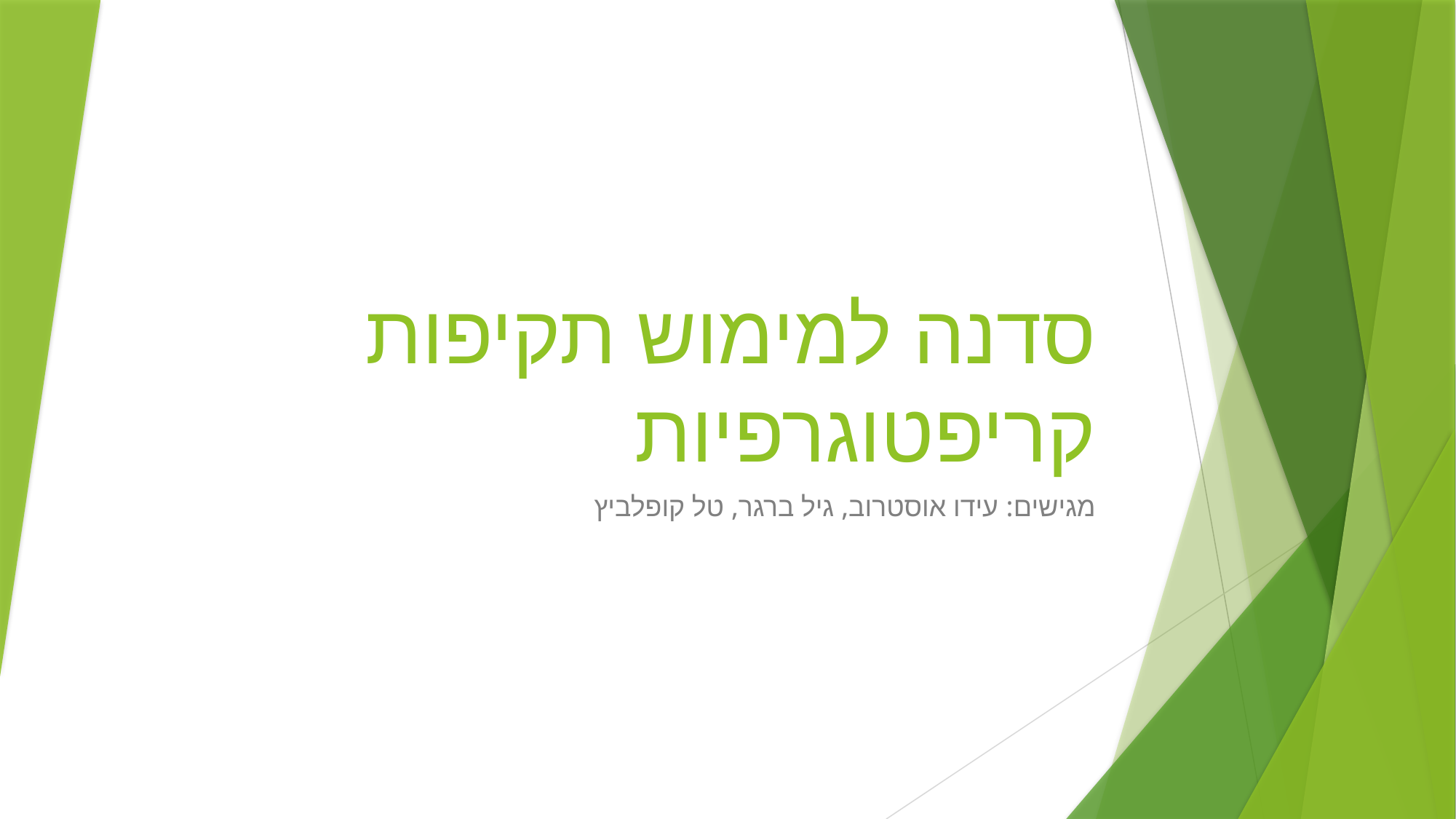

# סדנה למימוש תקיפות קריפטוגרפיות
מגישים: עידו אוסטרוב, גיל ברגר, טל קופלביץ